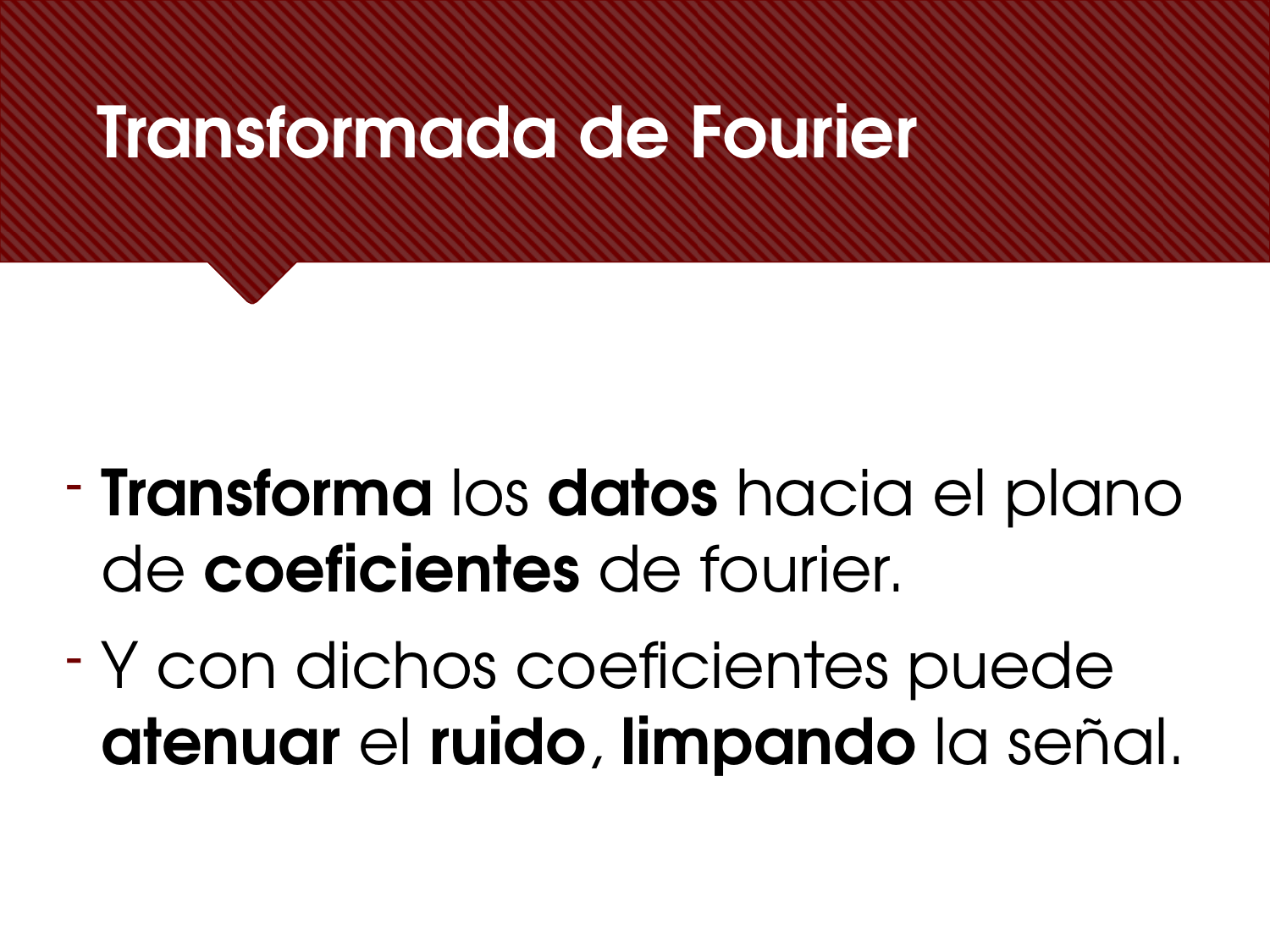

# Transformada de Fourier
Transforma los datos hacia el plano de coeficientes de fourier.
Y con dichos coeficientes puede atenuar el ruido, limpando la señal.